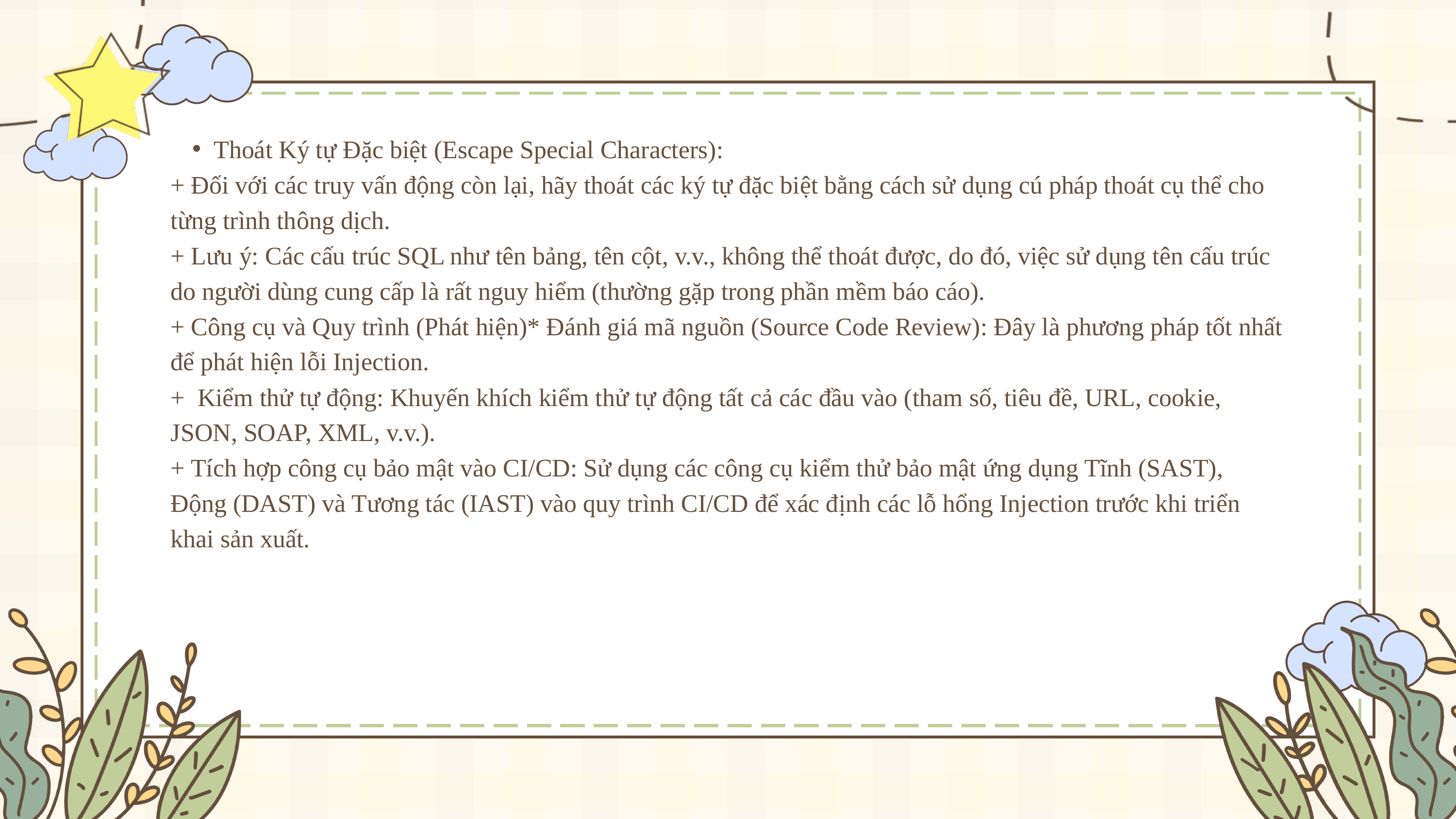

Thoát Ký tự Đặc biệt (Escape Special Characters):
+ Đối với các truy vấn động còn lại, hãy thoát các ký tự đặc biệt bằng cách sử dụng cú pháp thoát cụ thể cho từng trình thông dịch.
+ Lưu ý: Các cấu trúc SQL như tên bảng, tên cột, v.v., không thể thoát được, do đó, việc sử dụng tên cấu trúc do người dùng cung cấp là rất nguy hiểm (thường gặp trong phần mềm báo cáo).
+ Công cụ và Quy trình (Phát hiện)* Đánh giá mã nguồn (Source Code Review): Đây là phương pháp tốt nhất để phát hiện lỗi Injection.
+  Kiểm thử tự động: Khuyến khích kiểm thử tự động tất cả các đầu vào (tham số, tiêu đề, URL, cookie, JSON, SOAP, XML, v.v.).
+ Tích hợp công cụ bảo mật vào CI/CD: Sử dụng các công cụ kiểm thử bảo mật ứng dụng Tĩnh (SAST), Động (DAST) và Tương tác (IAST) vào quy trình CI/CD để xác định các lỗ hổng Injection trước khi triển khai sản xuất.